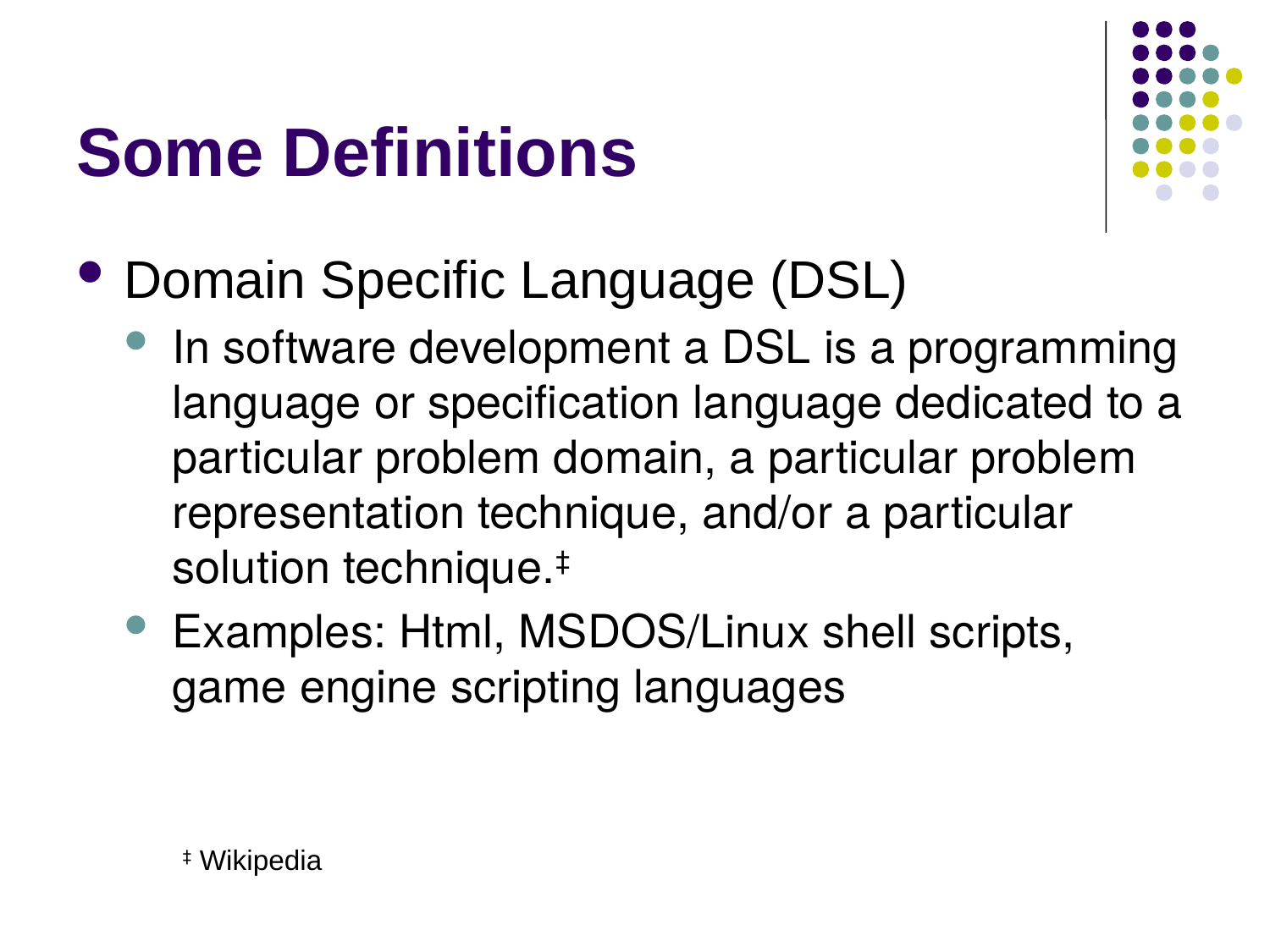

# Some Definitions
Domain Specific Language (DSL)
In software development a DSL is a programming language or specification language dedicated to a particular problem domain, a particular problem representation technique, and/or a particular solution technique.‡
Examples: Html, MSDOS/Linux shell scripts, game engine scripting languages
‡ Wikipedia